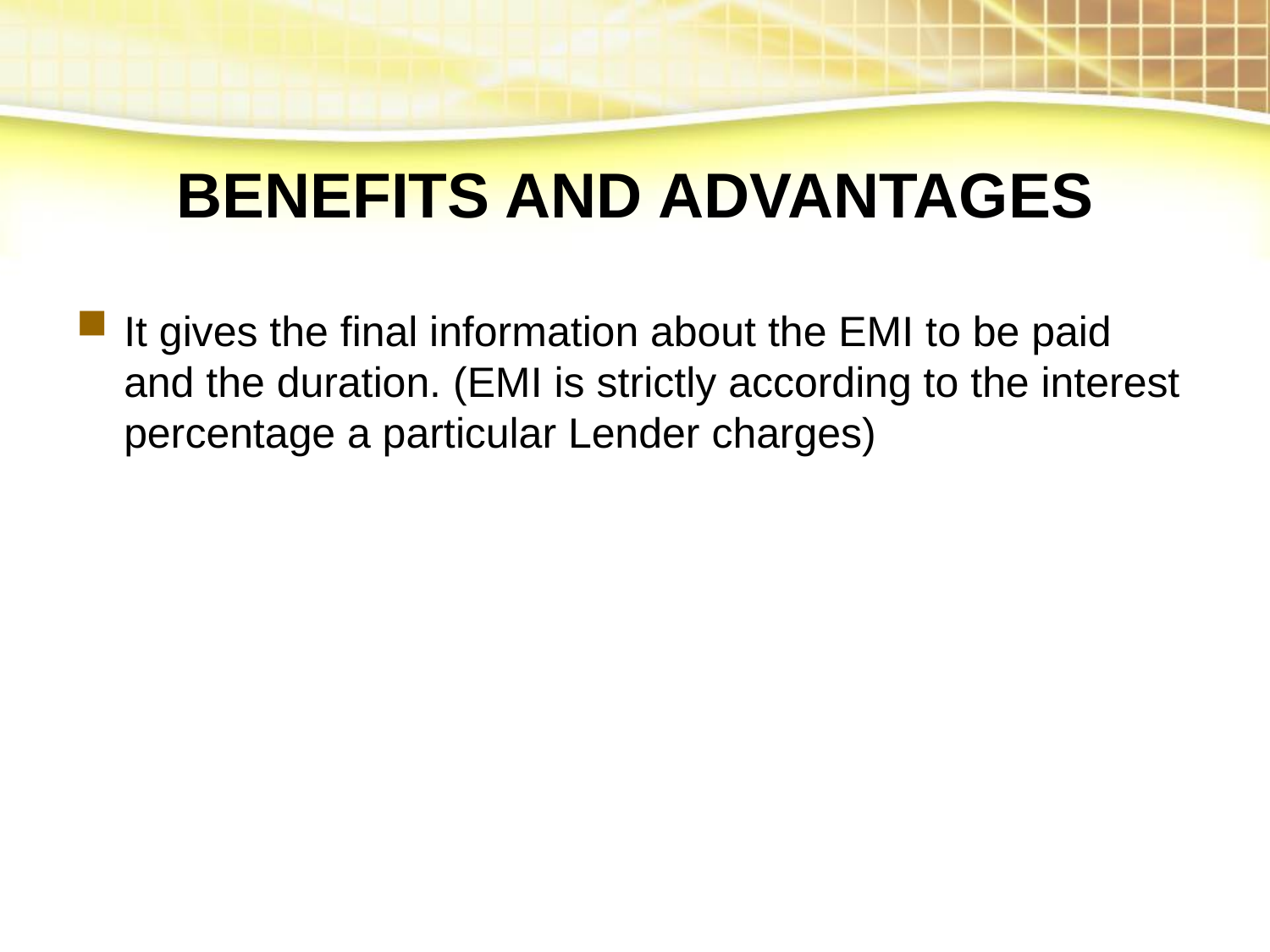

BENEFITS AND ADVANTAGES
It gives the final information about the EMI to be paid and the duration. (EMI is strictly according to the interest percentage a particular Lender charges)